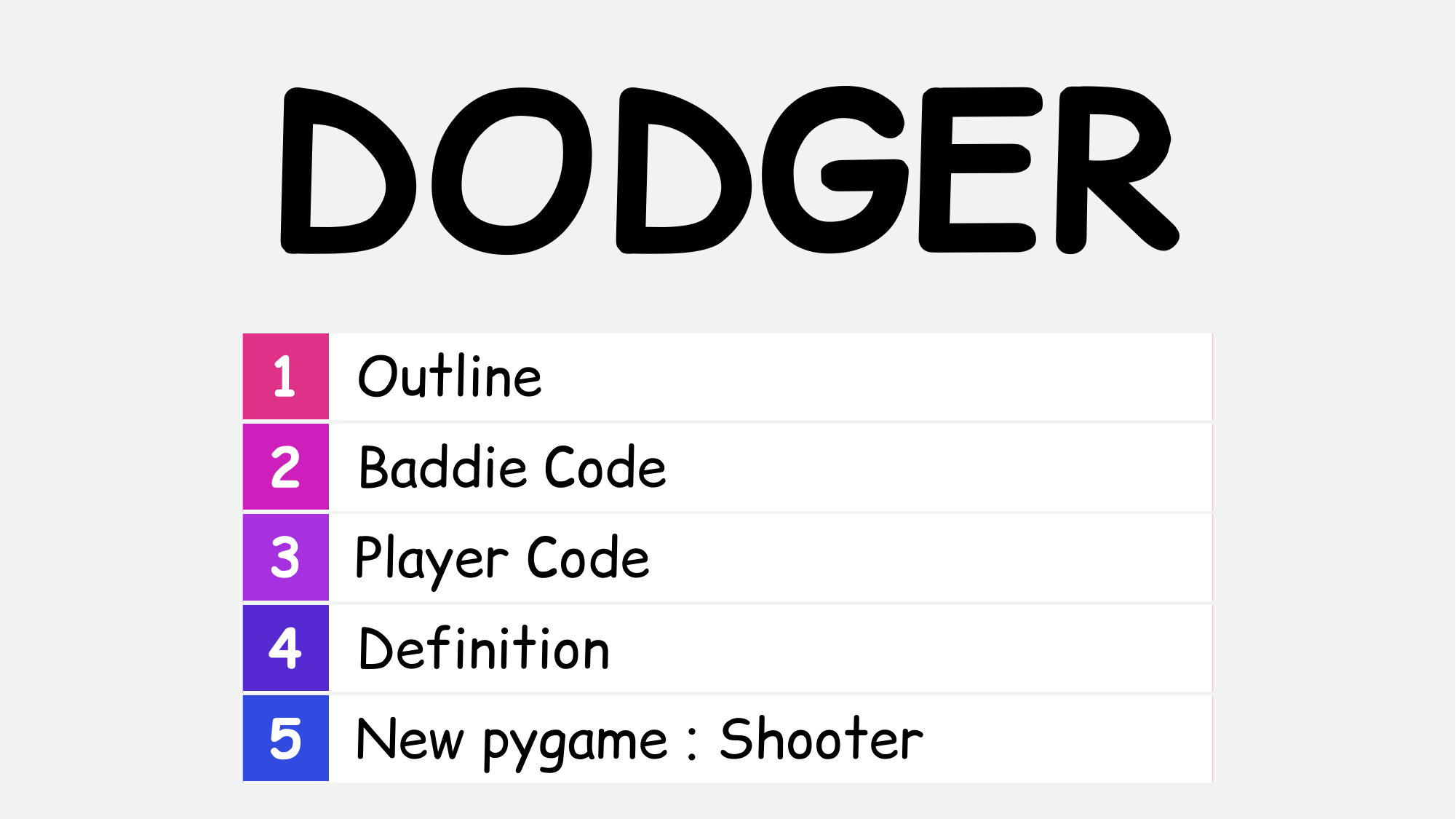

# DODGER
| 1 | Outline |
| --- | --- |
| 2 | Baddie Code |
| --- | --- |
| 3 | Player Code |
| --- | --- |
| 4 | Definition |
| --- | --- |
| 5 | New pygame : Shooter |
| --- | --- |